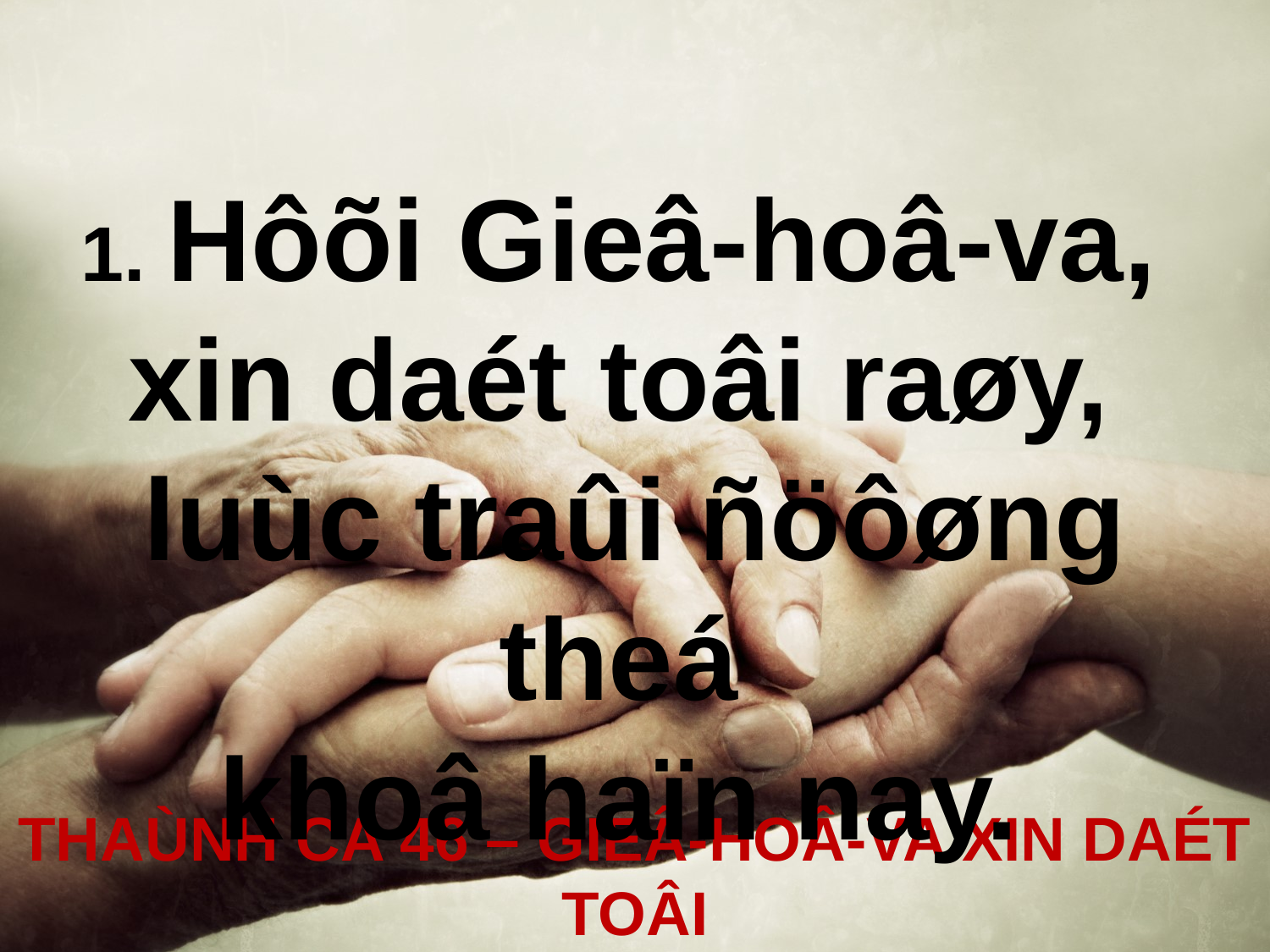

1. Hôõi Gieâ-hoâ-va,
xin daét toâi raøy,
luùc traûi ñöôøng theá
khoâ haïn nay.
THAÙNH CA 46 – GIEÂ-HOÂ-VA XIN DAÉT TOÂI